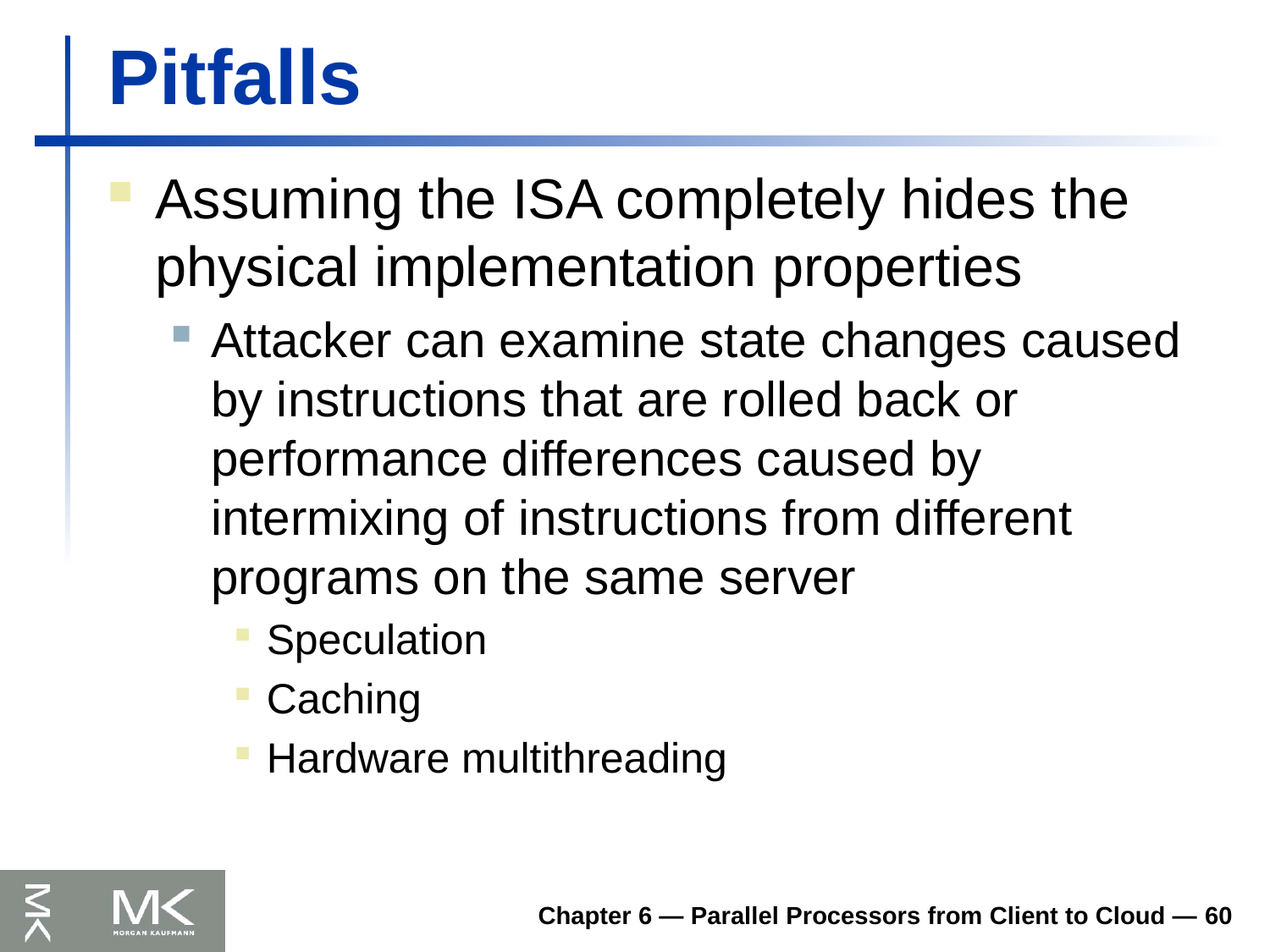

# Pitfalls
Assuming the ISA completely hides the physical implementation properties
Attacker can examine state changes caused by instructions that are rolled back or performance differences caused by intermixing of instructions from different programs on the same server
Speculation
Caching
Hardware multithreading
Chapter 6 — Parallel Processors from Client to Cloud — 60